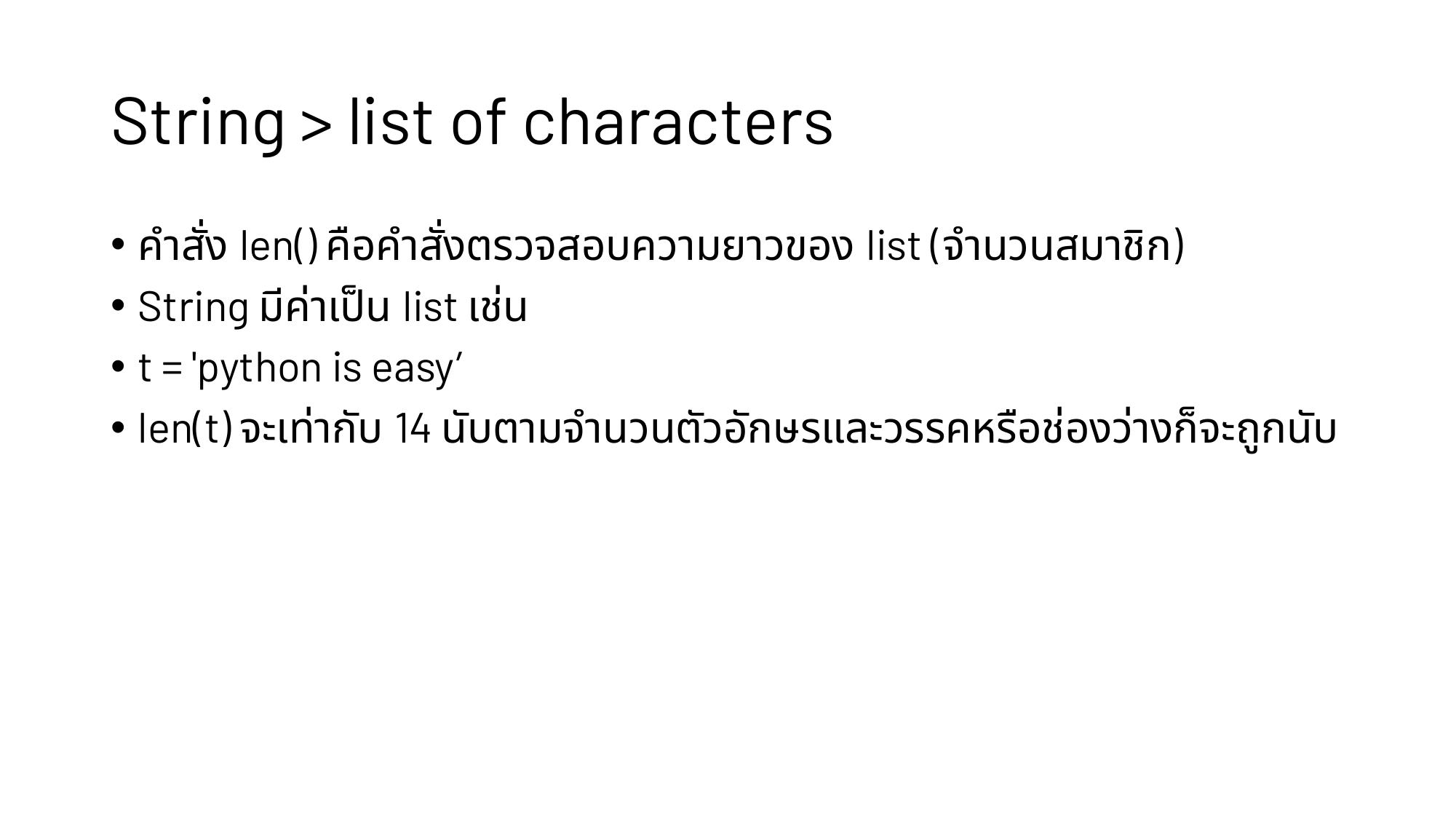

# String > list of characters
คำสั่ง len() คือคำสั่งตรวจสอบความยาวของ list (จำนวนสมาชิก)
String มีค่าเป็น list เช่น
t = 'python is easy’
len(t) จะเท่ากับ 14 นับตามจำนวนตัวอักษรและวรรคหรือช่องว่างก็จะถูกนับ